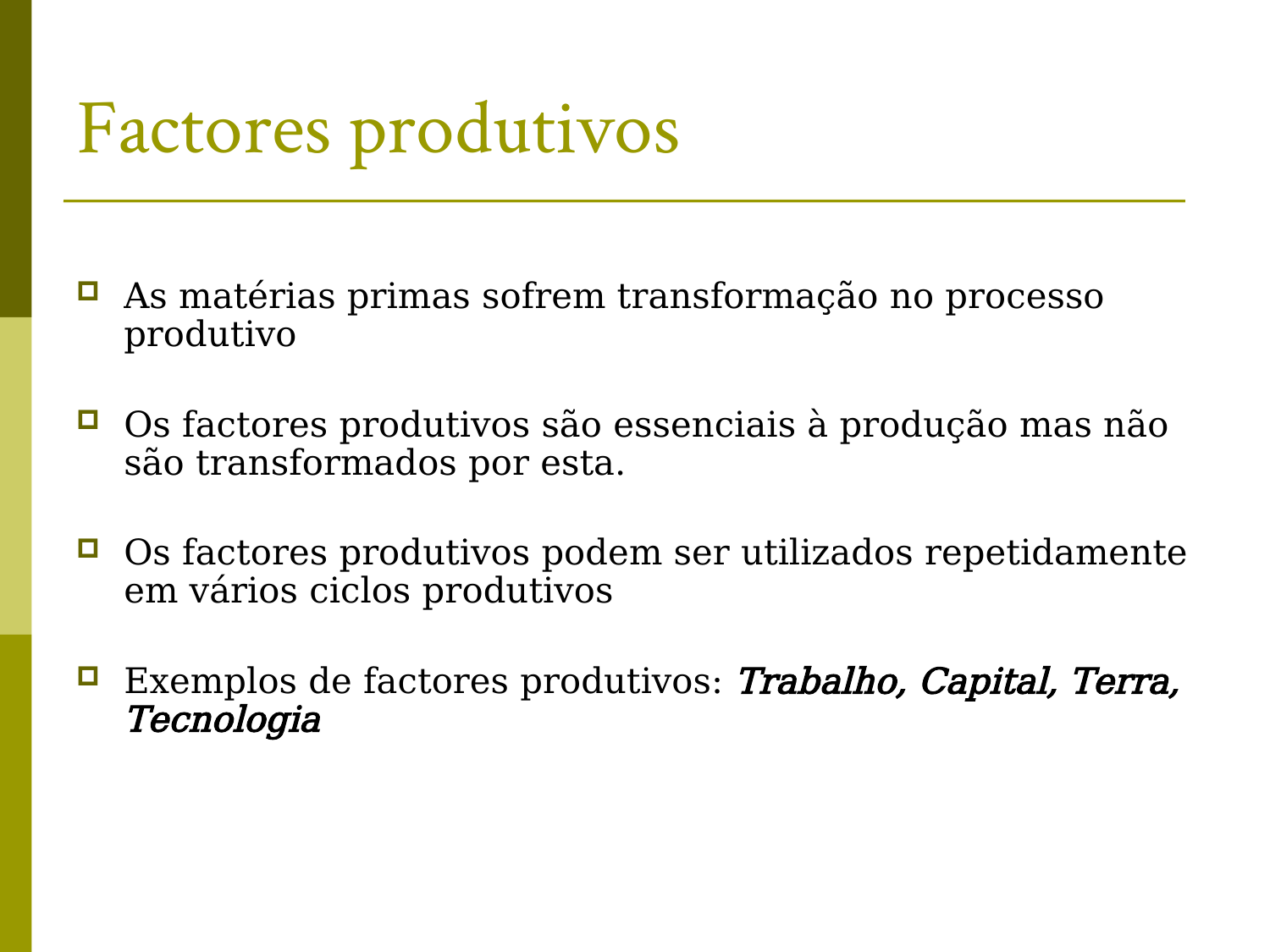

# Factores produtivos

As matérias primas sofrem transformação no processo produtivo

Os factores produtivos são essenciais à produção mas não são transformados por esta.

Os factores produtivos podem ser utilizados repetidamente em vários ciclos produtivos

Exemplos de factores produtivos: Trabalho, Capital, Terra, Tecnologia